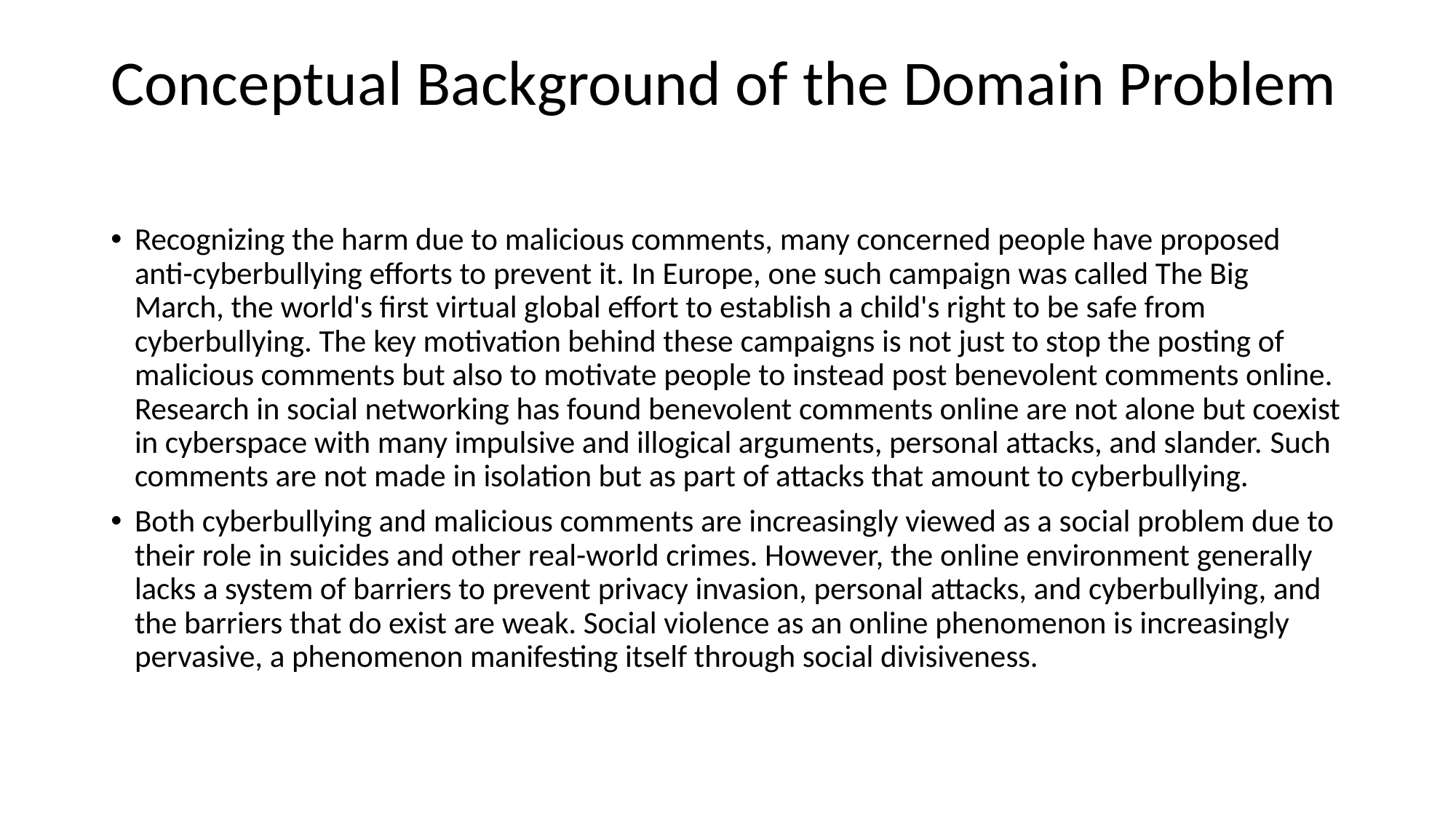

# Conceptual Background of the Domain Problem
Recognizing the harm due to malicious comments, many concerned people have proposed anti-cyberbullying efforts to prevent it. In Europe, one such campaign was called The Big March, the world's first virtual global effort to establish a child's right to be safe from cyberbullying. The key motivation behind these campaigns is not just to stop the posting of malicious comments but also to motivate people to instead post benevolent comments online. Research in social networking has found benevolent comments online are not alone but coexist in cyberspace with many impulsive and illogical arguments, personal attacks, and slander. Such comments are not made in isolation but as part of attacks that amount to cyberbullying.
Both cyberbullying and malicious comments are increasingly viewed as a social problem due to their role in suicides and other real-world crimes. However, the online environment generally lacks a system of barriers to prevent privacy invasion, personal attacks, and cyberbullying, and the barriers that do exist are weak. Social violence as an online phenomenon is increasingly pervasive, a phenomenon manifesting itself through social divisiveness.